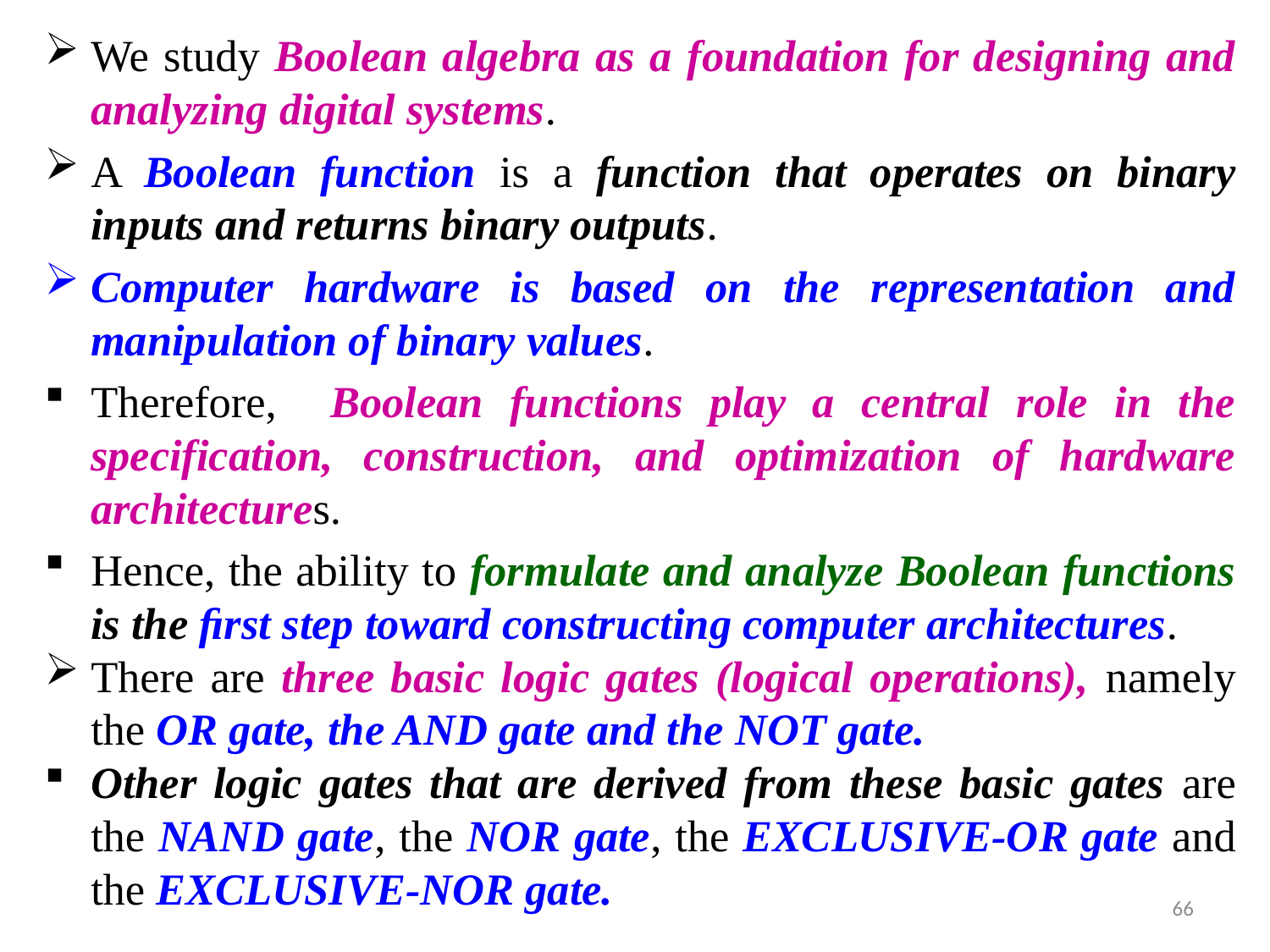

We study Boolean algebra as a foundation for designing and analyzing digital systems.
A Boolean function is a function that operates on binary inputs and returns binary outputs.
Computer hardware is based on the representation and manipulation of binary values.
Therefore,  Boolean functions play a central role in the specification, construction, and optimization of hardware architectures.
Hence, the ability to formulate and analyze Boolean functions is the ﬁrst step toward constructing computer architectures.
There are three basic logic gates (logical operations), namely the OR gate, the AND gate and the NOT gate.
Other logic gates that are derived from these basic gates are the NAND gate, the NOR gate, the EXCLUSIVE-OR gate and the EXCLUSIVE-NOR gate.

66